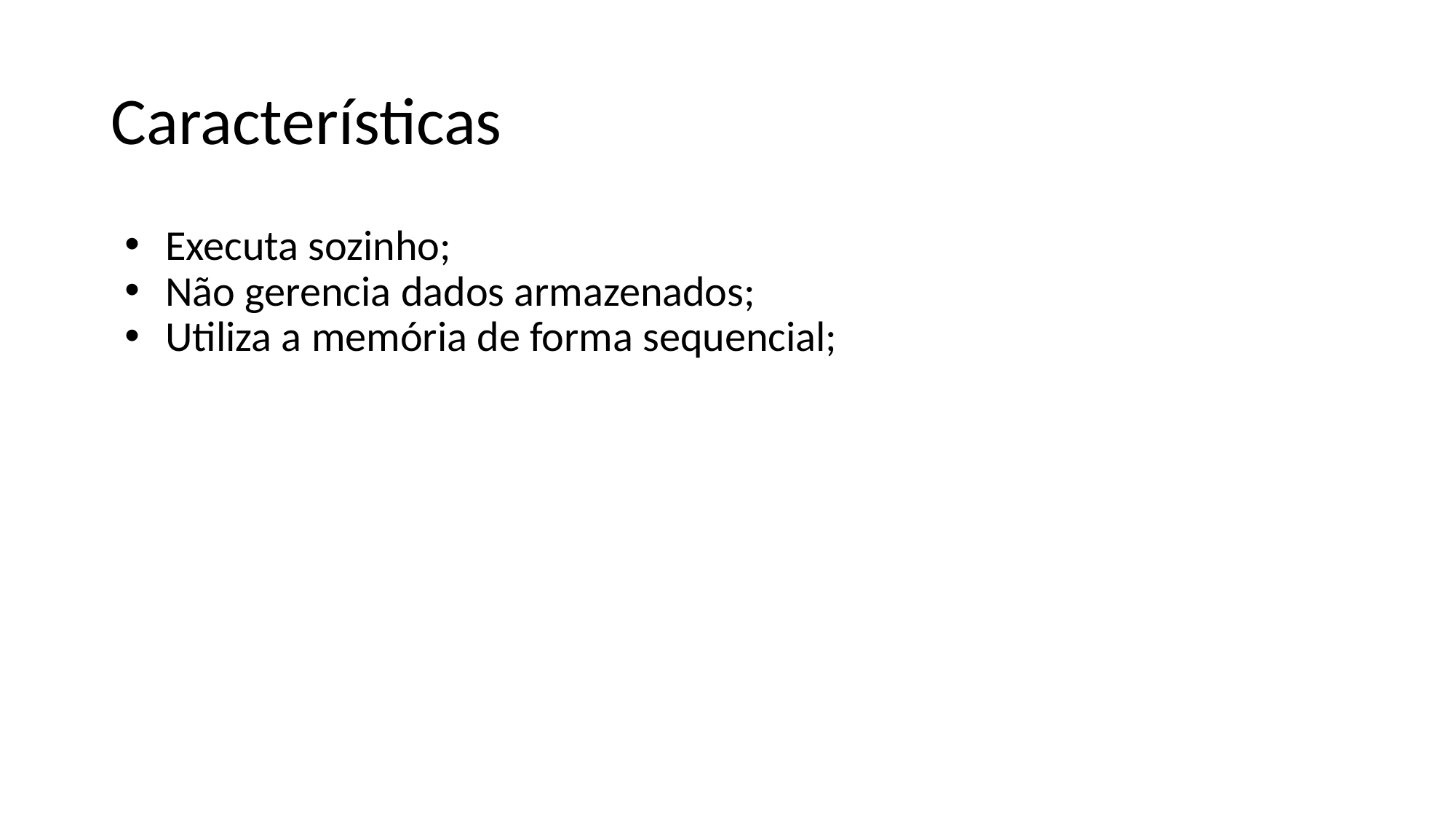

# Características
Executa sozinho;
Não gerencia dados armazenados;
Utiliza a memória de forma sequencial;